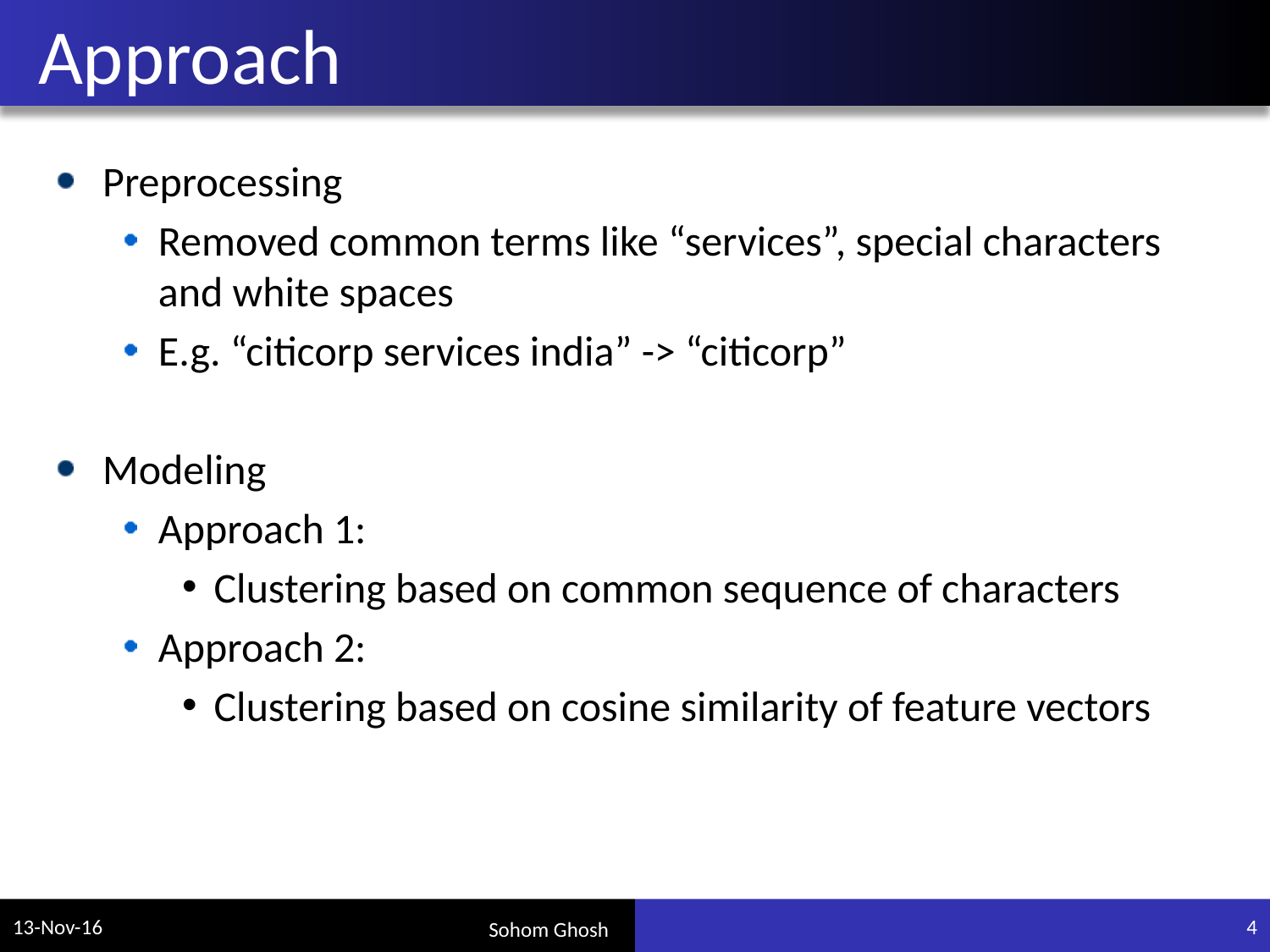

# Approach
Preprocessing
Removed common terms like “services”, special characters and white spaces
E.g. “citicorp services india” -> “citicorp”

Modeling
Approach 1:
Clustering based on common sequence of characters
Approach 2:
Clustering based on cosine similarity of feature vectors
13-Nov-16
4
Sohom Ghosh